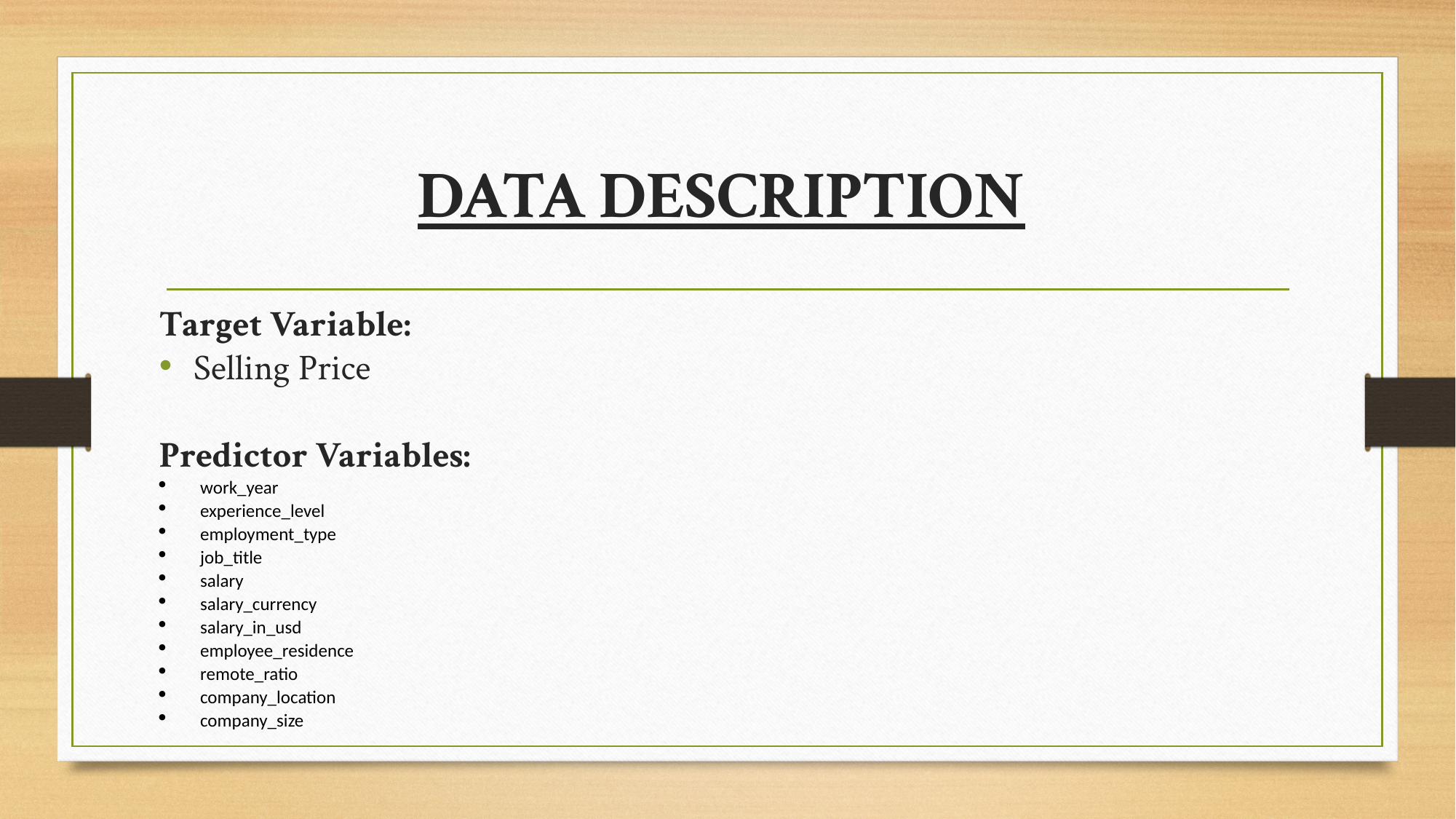

# DATA DESCRIPTION
Target Variable:
Selling Price

Predictor Variables:
work_year
experience_level
employment_type
job_title
salary
salary_currency
salary_in_usd
employee_residence
remote_ratio
company_location
company_size